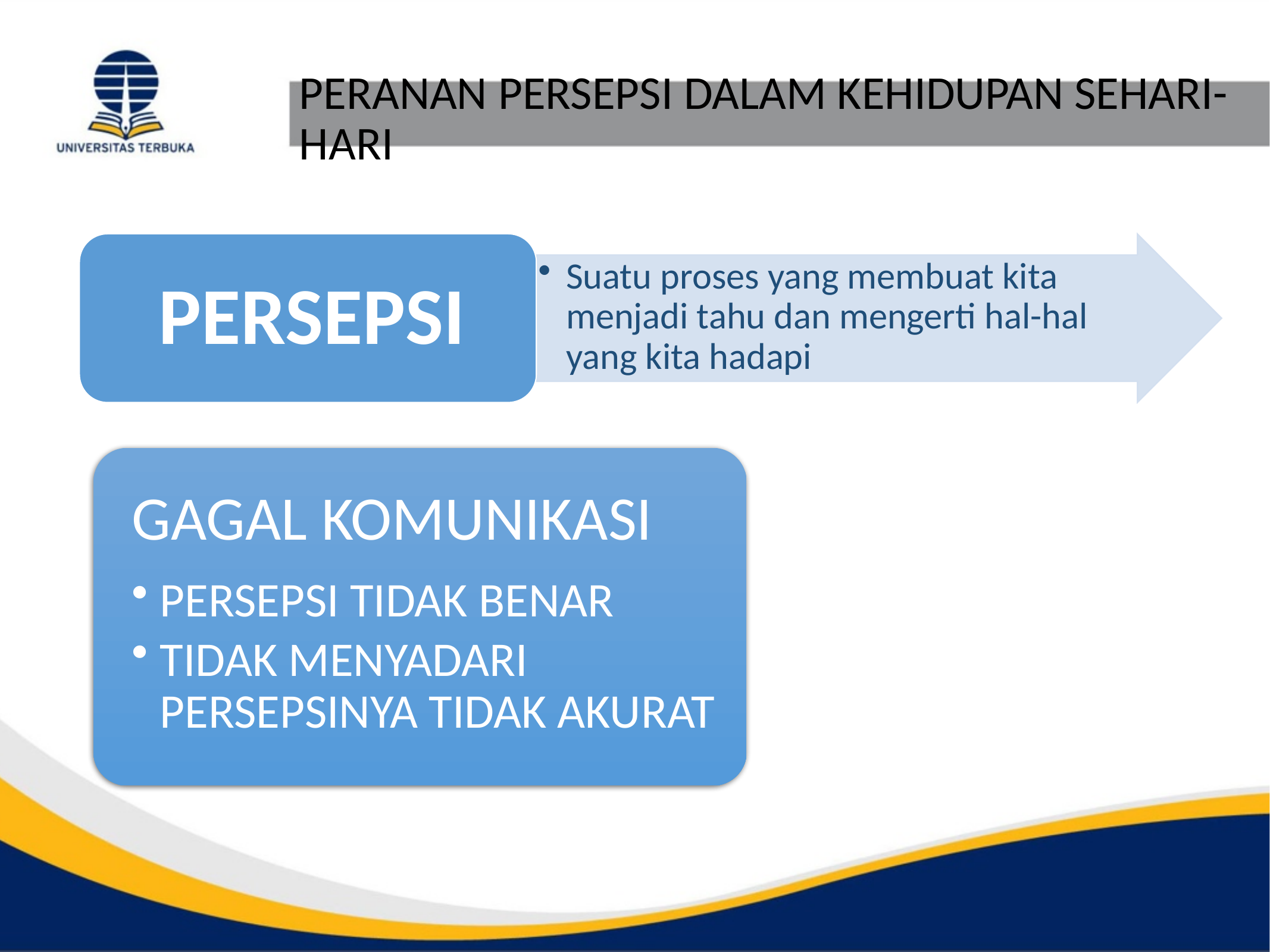

# PERANAN PERSEPSI DALAM KEHIDUPAN SEHARI-HARI
Suatu proses yang membuat kita menjadi tahu dan mengerti hal-hal yang kita hadapi
PERSEPSI
GAGAL KOMUNIKASI
PERSEPSI TIDAK BENAR
TIDAK MENYADARI PERSEPSINYA TIDAK AKURAT